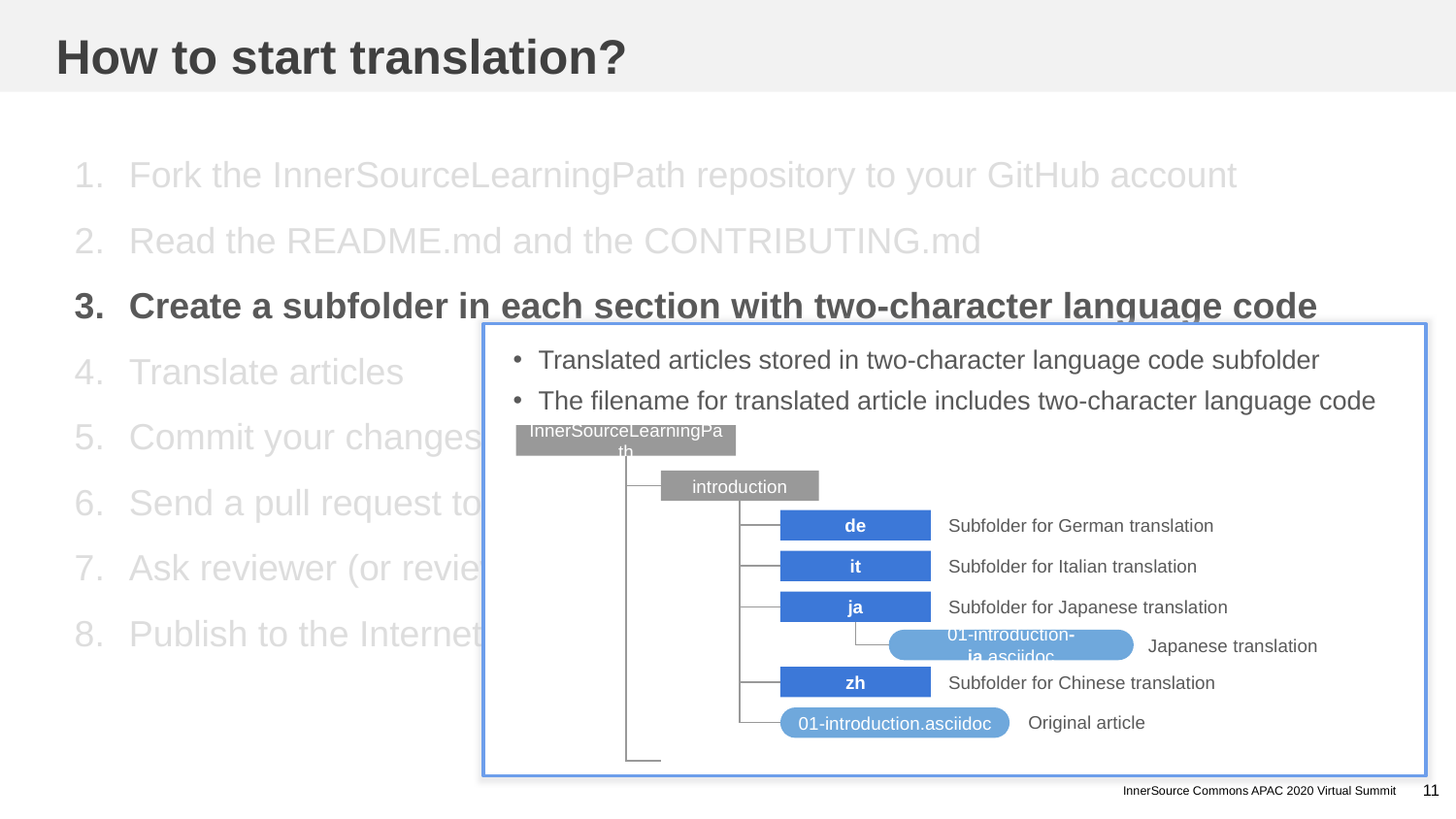

# How to start translation?
Fork the InnerSourceLearningPath repository to your GitHub account
Read the README.md and the CONTRIBUTING.md
Create a subfolder in each section with two-character language code
Translate articles
Commit your changes
Send a pull request to InnerSourceCommons/InnerSourceLearningPath
Ask reviewer (or reviewer candidates) for review
Publish to the Internet

Translated articles stored in two-character language code subfolder
The filename for translated article includes two-character language code
InnerSourceLearningPath
introduction
de
Subfolder for German translation
it
Subfolder for Italian translation
ja
Subfolder for Japanese translation
01-introduction-ja.asciidoc
Japanese translation
zh
Subfolder for Chinese translation
Original article
01-introduction.asciidoc